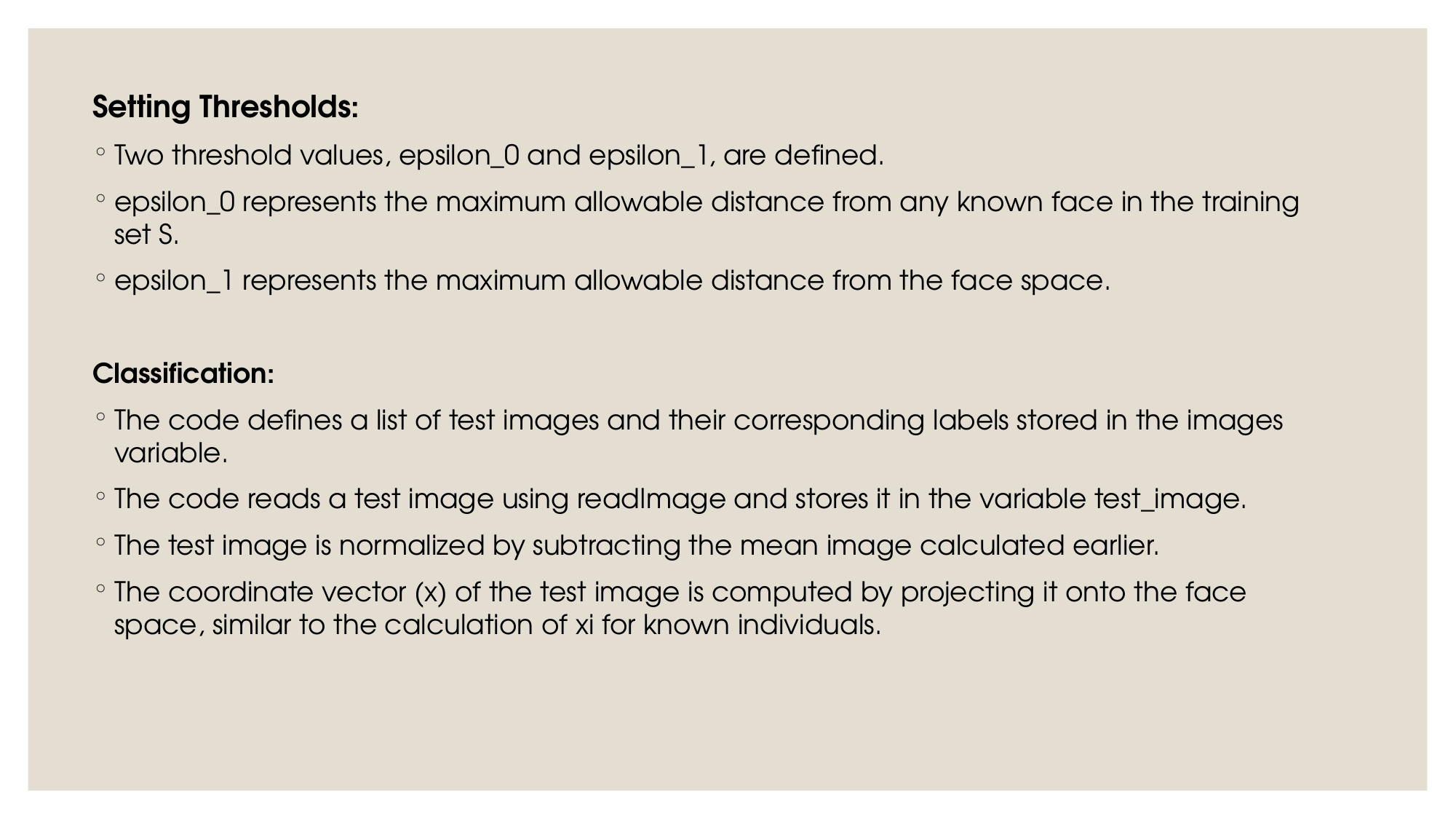

Setting Thresholds:
Two threshold values, epsilon_0 and epsilon_1, are defined.
epsilon_0 represents the maximum allowable distance from any known face in the training set S.
epsilon_1 represents the maximum allowable distance from the face space.

Classification:
The code defines a list of test images and their corresponding labels stored in the images variable.
The code reads a test image using readImage and stores it in the variable test_image.
The test image is normalized by subtracting the mean image calculated earlier.
The coordinate vector (x) of the test image is computed by projecting it onto the face space, similar to the calculation of xi for known individuals.